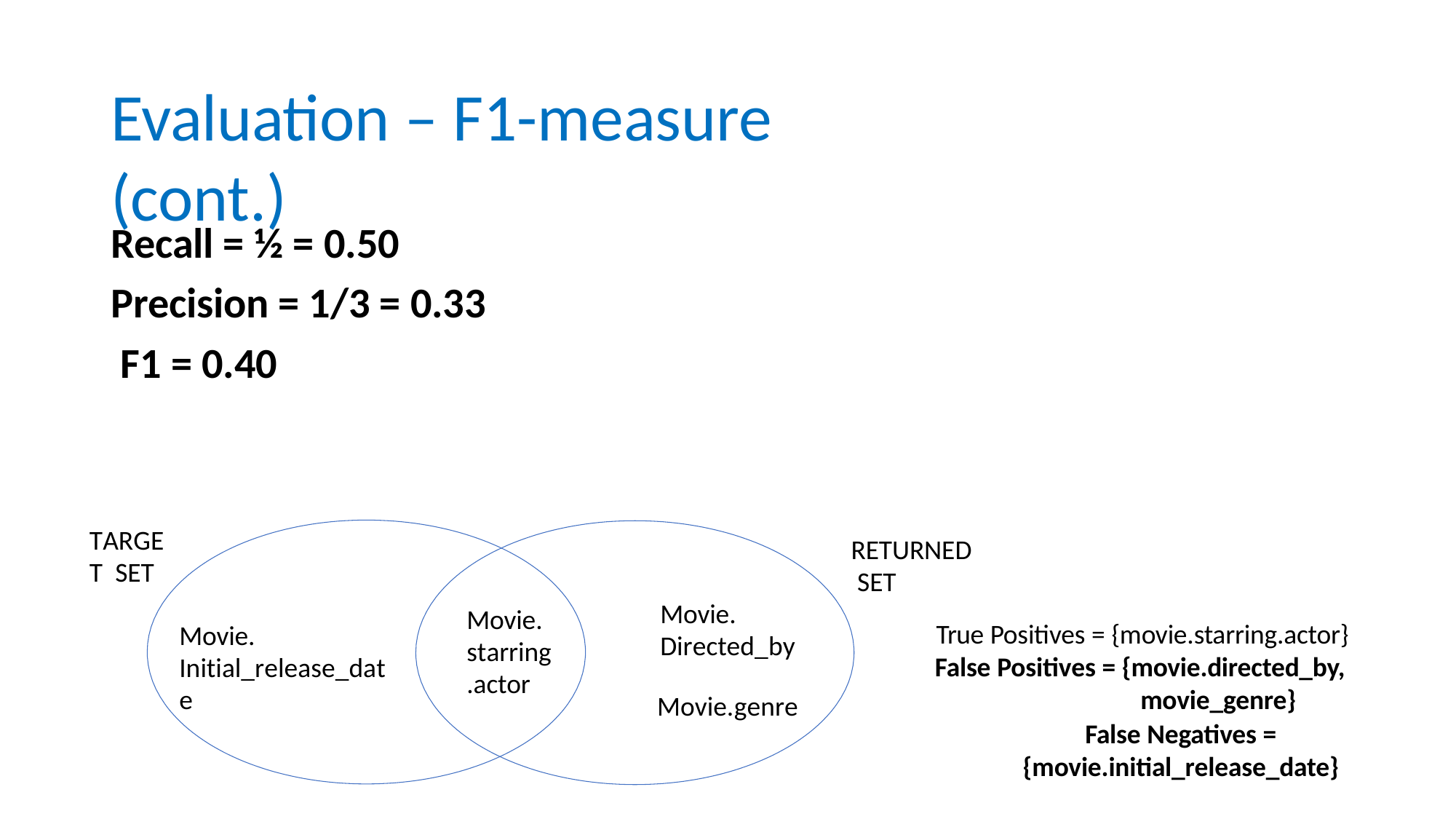

# Evaluation – F1-measure (cont.)
Recall = ½ = 0.50  Precision = 1/3 = 0.33  F1 = 0.40
TARGET  SET

RETURNED  SET
True Positives = {movie.starring.actor}
False Positives = {movie.directed_by,
movie_genre}
False Negatives = {movie.initial_release_date}
Movie.  Directed_by
Movie.  starring
.actor
Movie.  Initial_release_date
Movie.genre